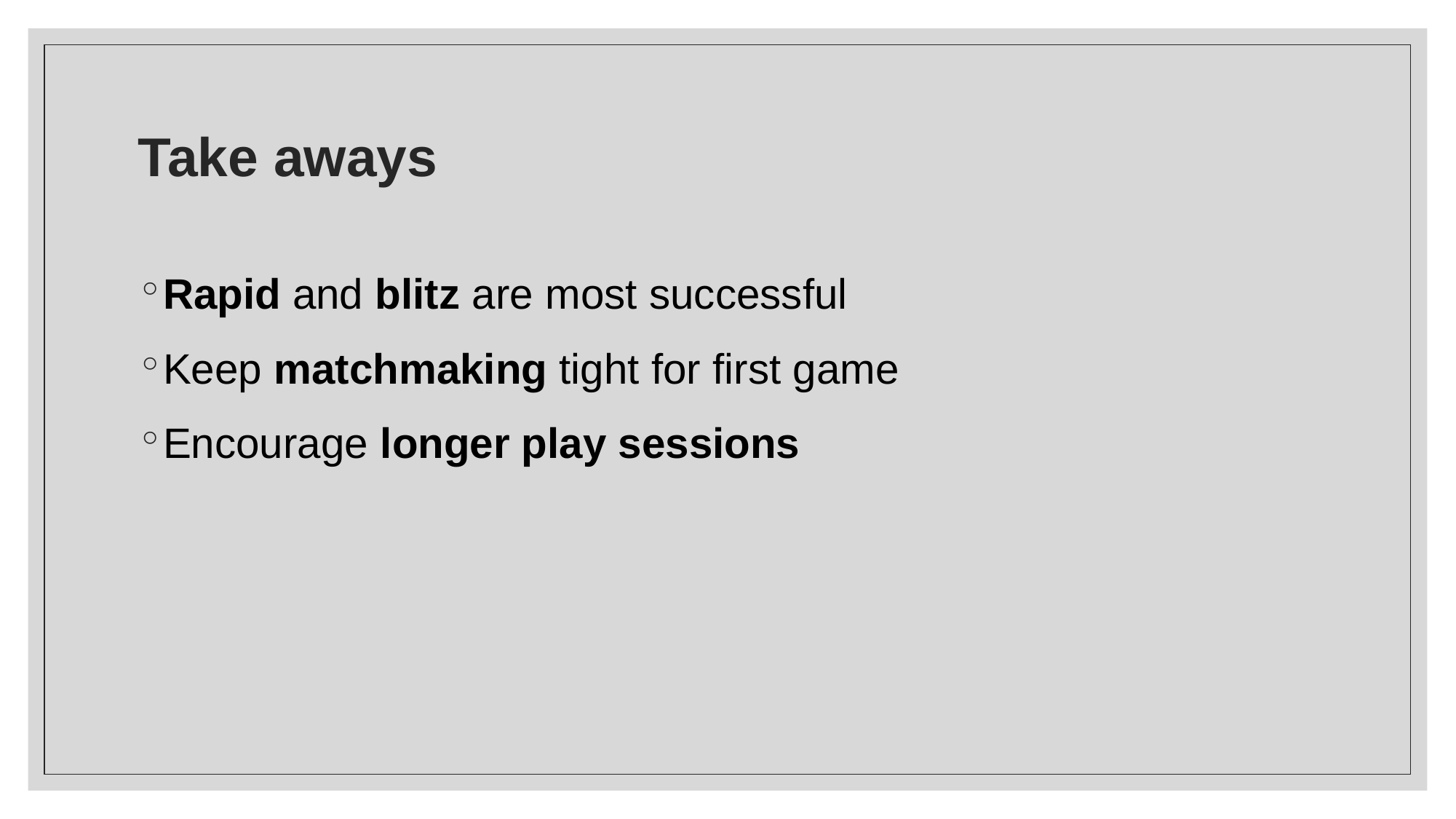

# Take aways
Rapid and blitz are most successful
Keep matchmaking tight for first game
Encourage longer play sessions